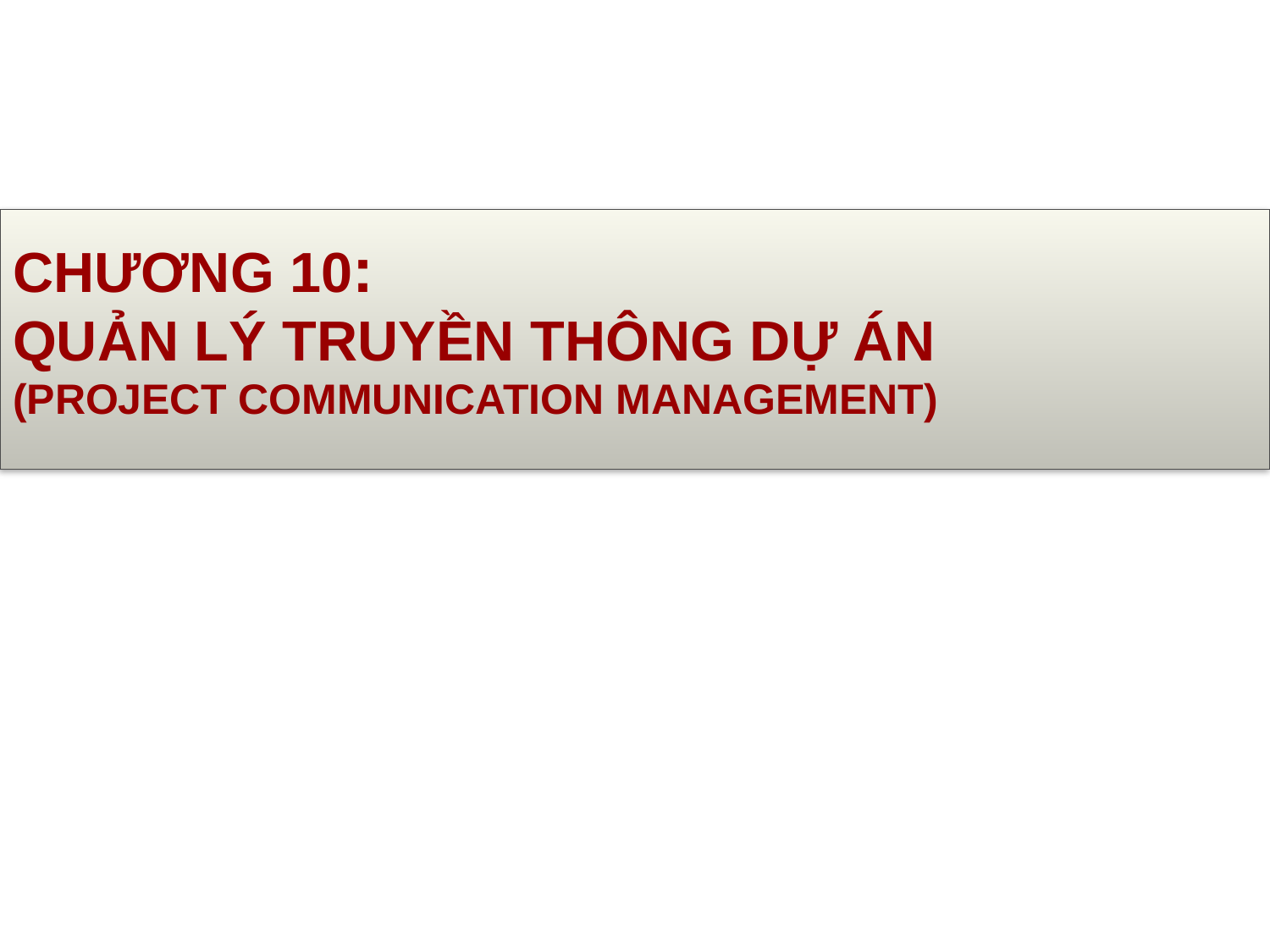

# CHƯƠNG 10: Quản lý Truyền thông Dự án (Project Communication Management)